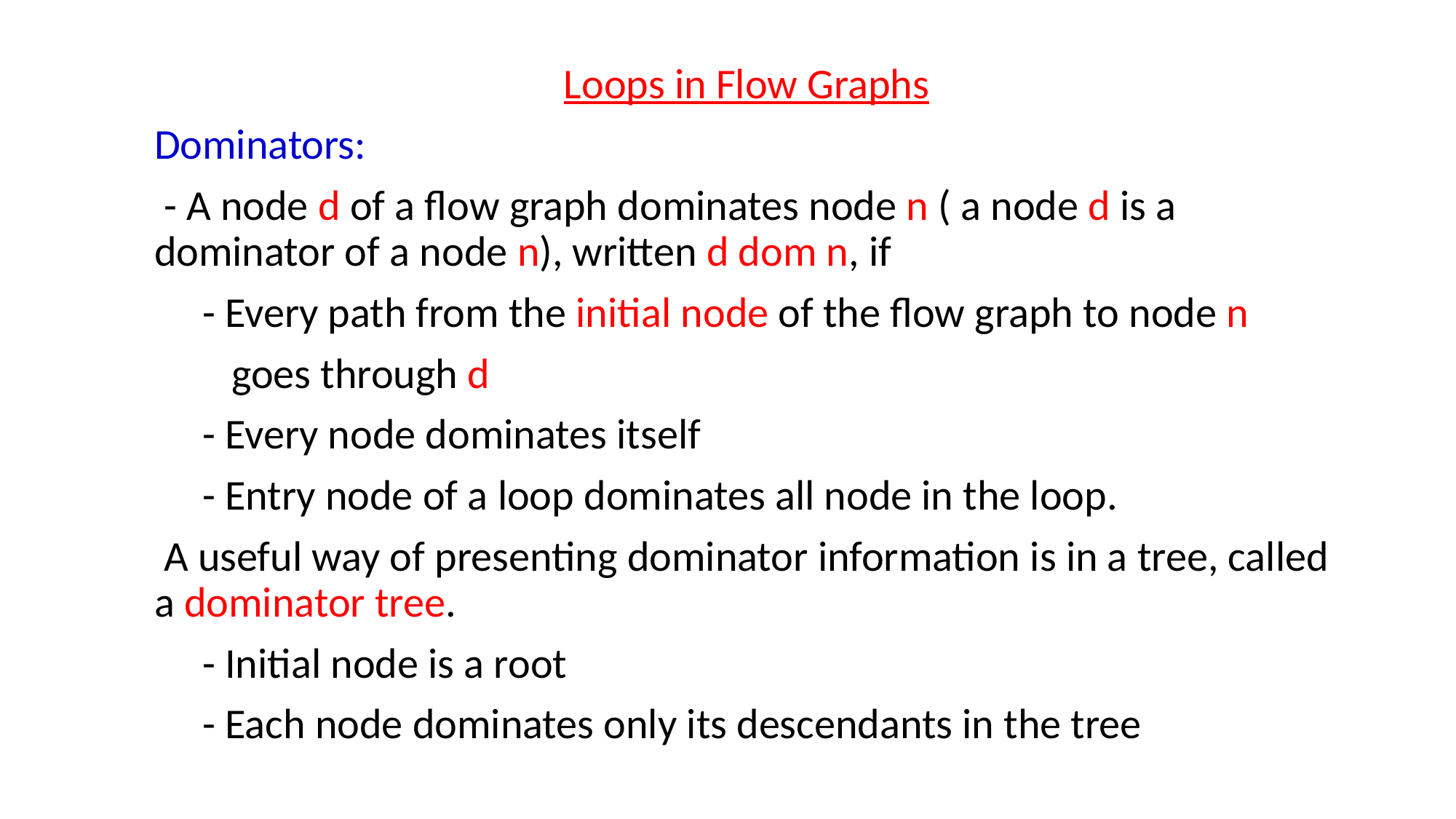

Loops in Flow Graphs
Dominators:
 - A node d of a flow graph dominates node n ( a node d is a dominator of a node n), written d dom n, if
     - Every path from the initial node of the flow graph to node n
        goes through d
     - Every node dominates itself
     - Entry node of a loop dominates all node in the loop.
 A useful way of presenting dominator information is in a tree, called a dominator tree.
     - Initial node is a root
     - Each node dominates only its descendants in the tree